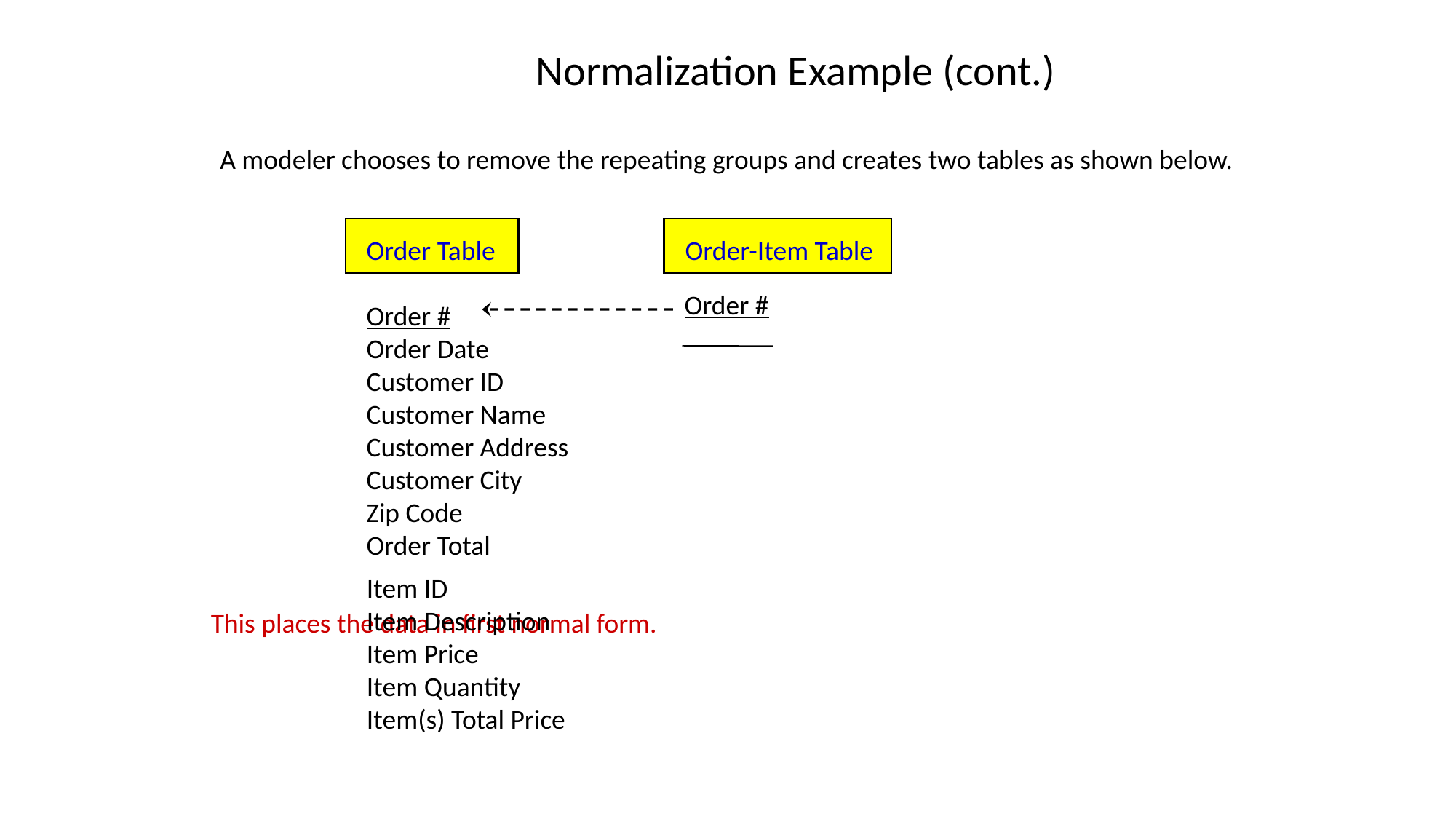

Normalization Example (cont.)
A modeler chooses to remove the repeating groups and creates two tables as shown below.

Order-Item Table
Order Table

Order #
Order Date
Customer ID
Customer Name
Customer Address
Customer City
Zip Code
Order Total
Order #

Item ID
Item Description
Item Price
Item Quantity
Item(s) Total Price
This places the data in first normal form.